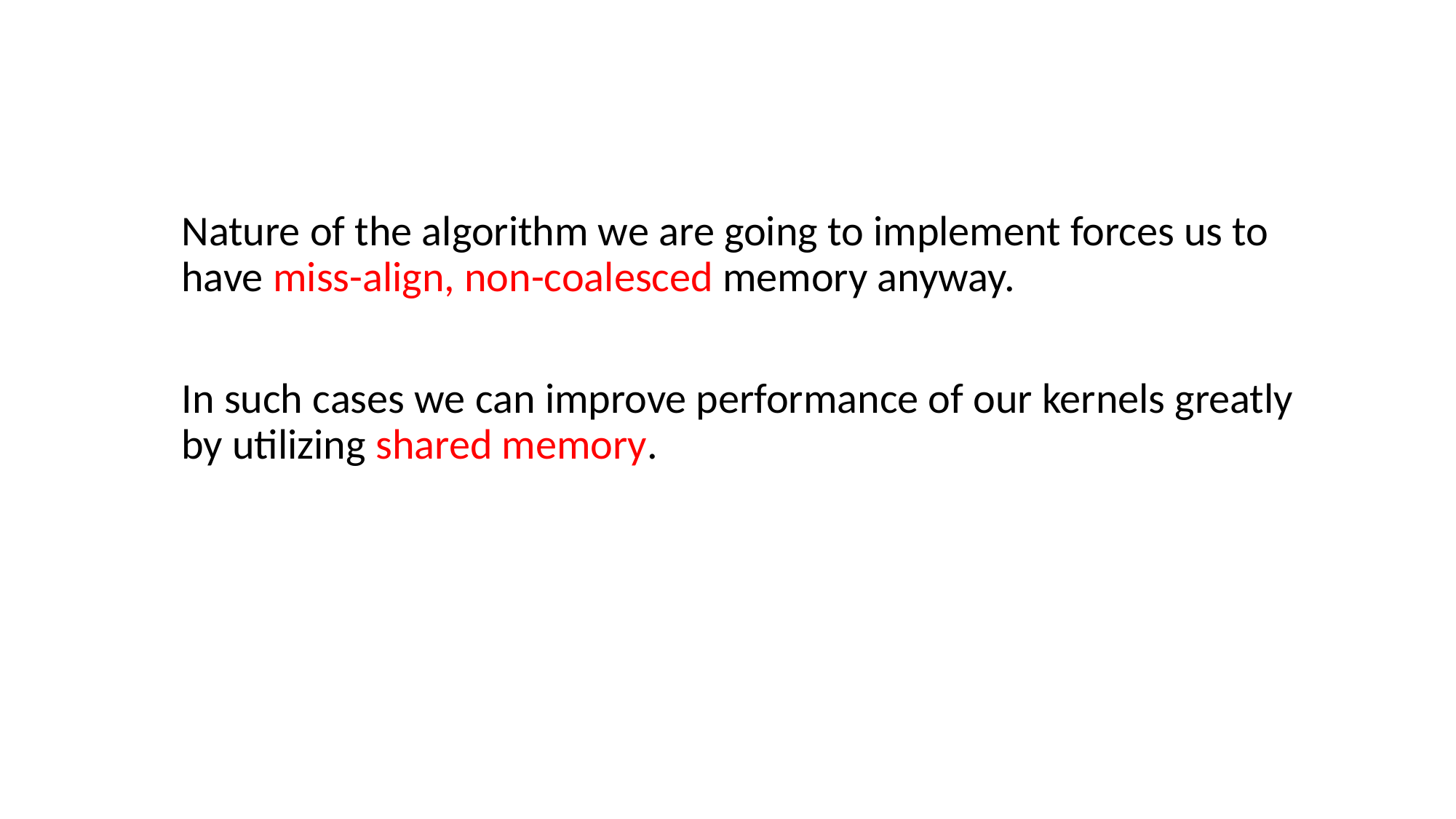

Nature of the algorithm we are going to implement forces us to have miss-align, non-coalesced memory anyway.

In such cases we can improve performance of our kernels greatly by utilizing shared memory.